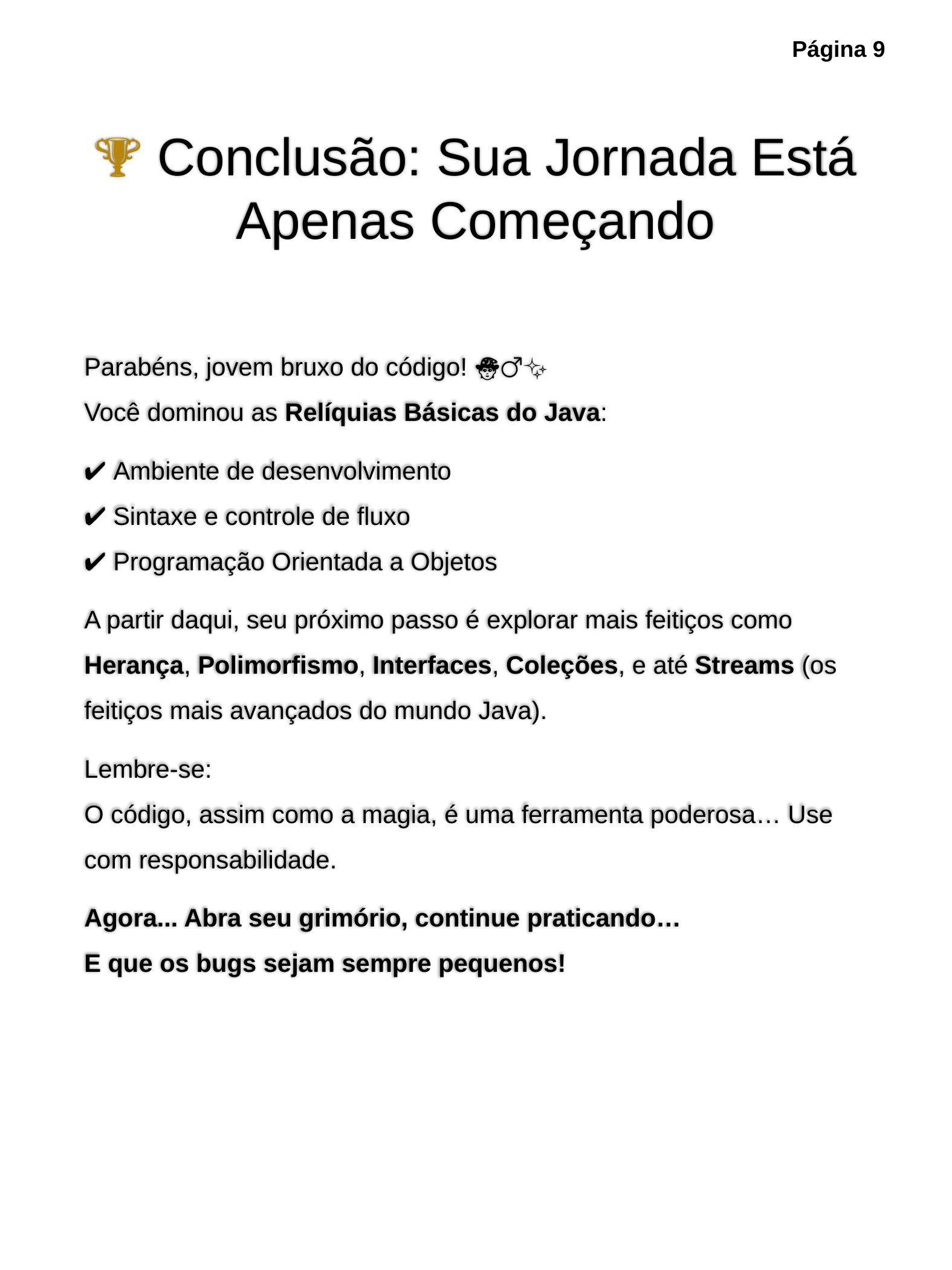

Saída:
Harry Potter lançou o feitiço: Expecto Patronum!
Página 9
# 🏆 Conclusão: Sua Jornada Está Apenas Começando
Parabéns, jovem bruxo do código! 🧙‍♂️✨
Você dominou as Relíquias Básicas do Java:
✔️ Ambiente de desenvolvimento
✔️ Sintaxe e controle de fluxo
✔️ Programação Orientada a Objetos
A partir daqui, seu próximo passo é explorar mais feitiços como Herança, Polimorfismo, Interfaces, Coleções, e até Streams (os feitiços mais avançados do mundo Java).
Lembre-se:
O código, assim como a magia, é uma ferramenta poderosa… Use com responsabilidade.
Agora... Abra seu grimório, continue praticando…
E que os bugs sejam sempre pequenos!